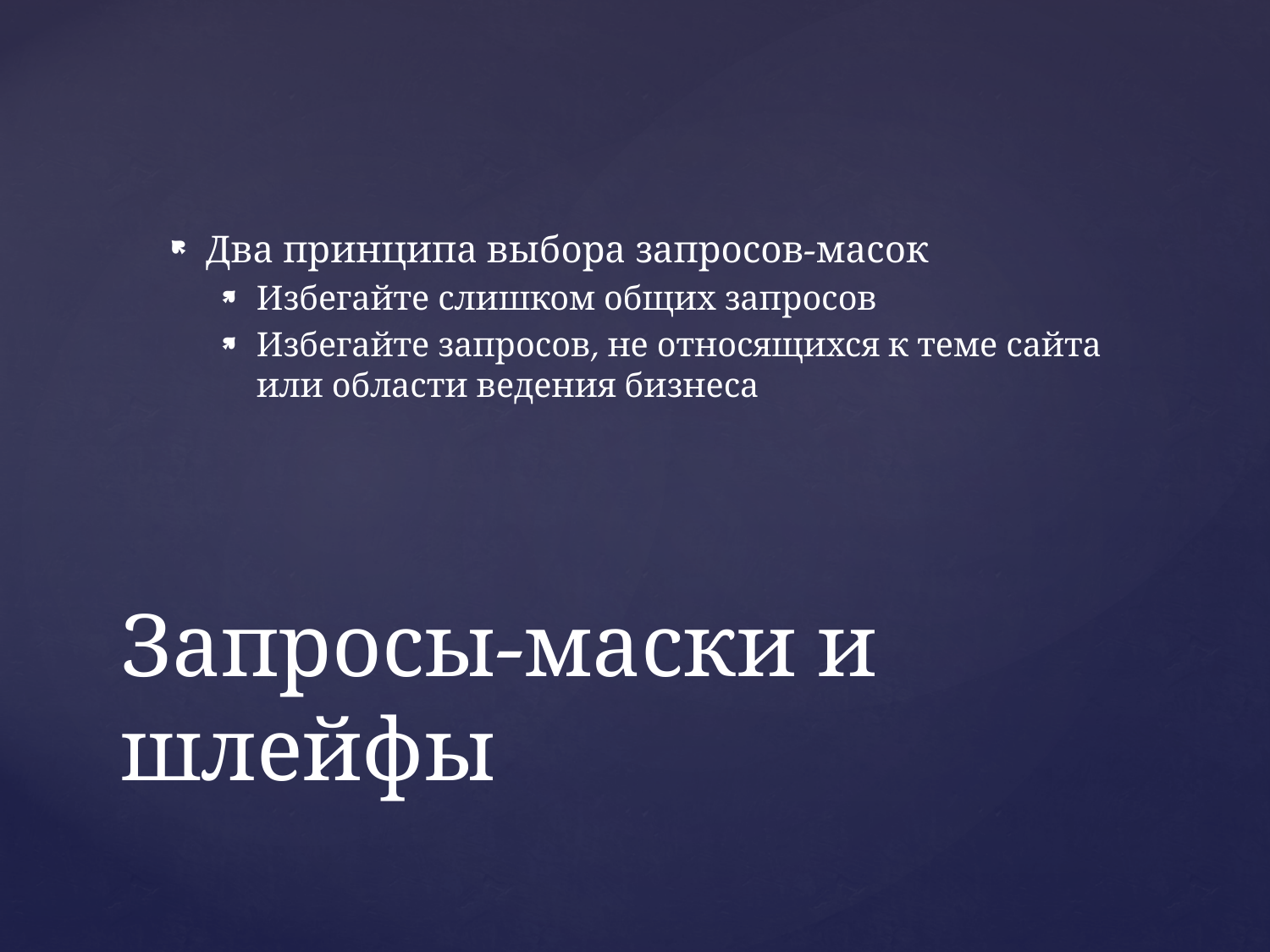

Два принципа выбора запросов-масок
Избегайте слишком общих запросов
Избегайте запросов, не относящихся к теме сайта или области ведения бизнеса
# Запросы-маски и шлейфы